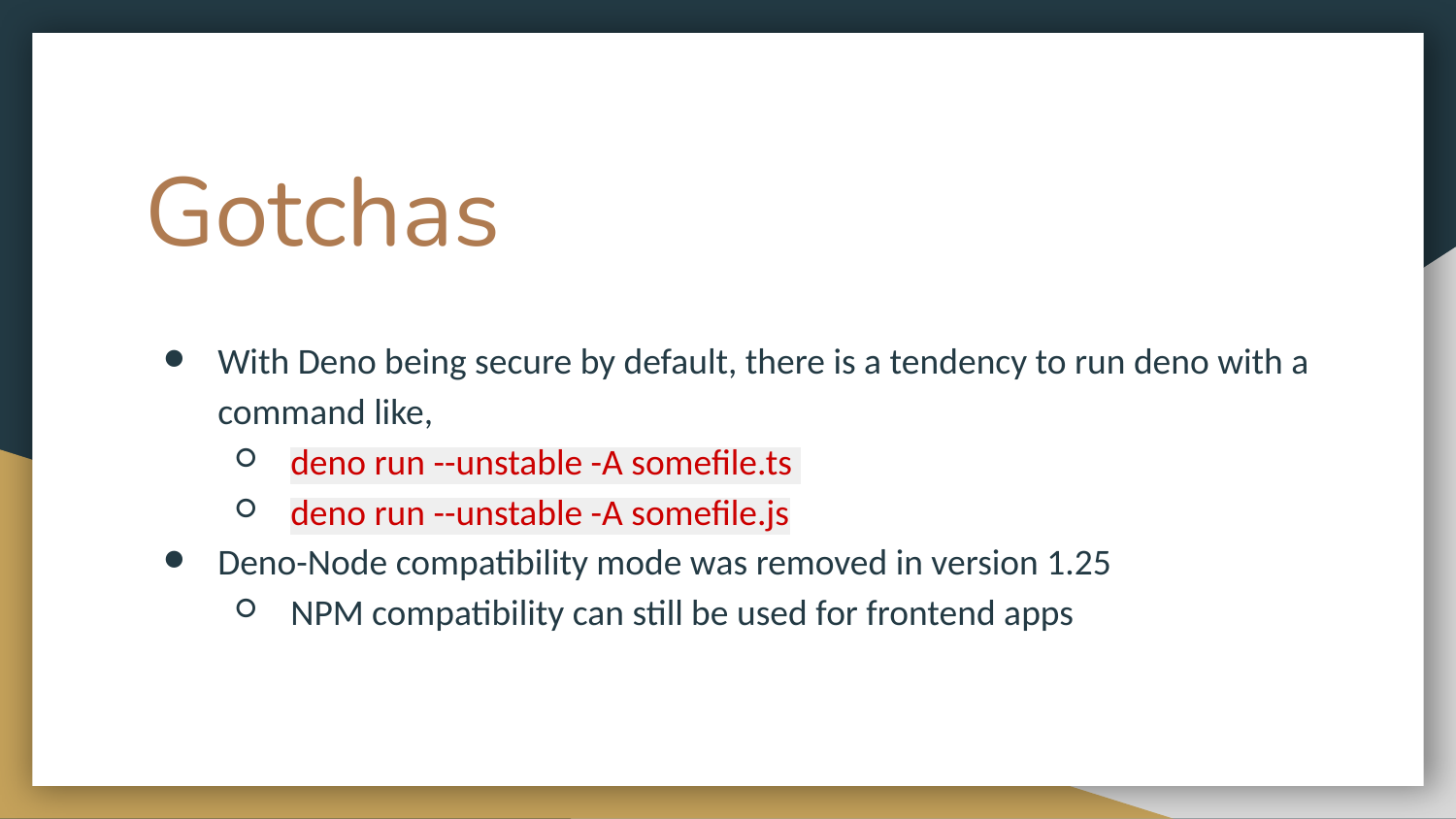

# Gotchas
With Deno being secure by default, there is a tendency to run deno with a command like,
deno run --unstable -A somefile.ts
deno run --unstable -A somefile.js
Deno-Node compatibility mode was removed in version 1.25
NPM compatibility can still be used for frontend apps